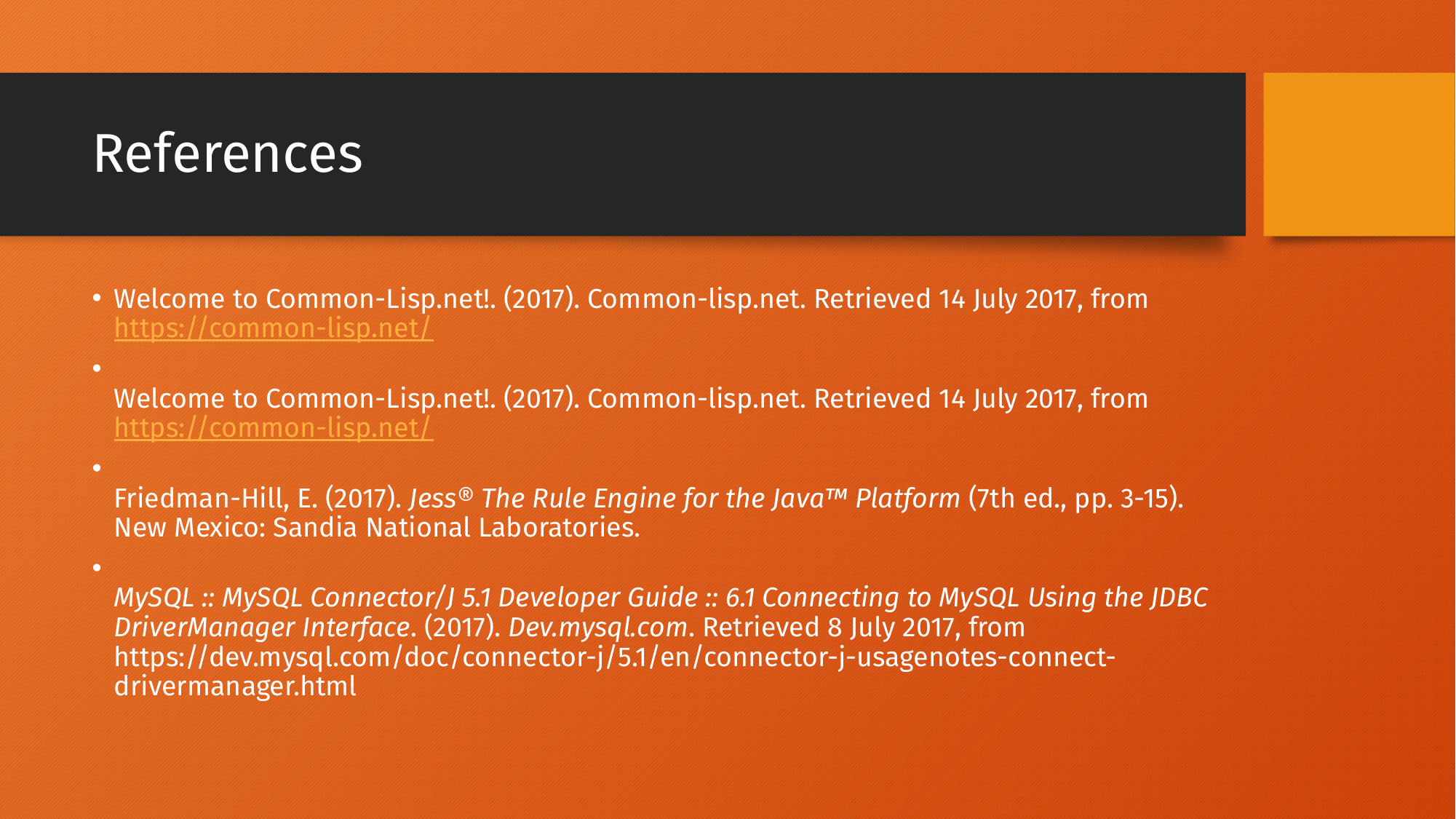

# References
Welcome to Common-Lisp.net!. (2017). Common-lisp.net. Retrieved 14 July 2017, from https://common-lisp.net/
Welcome to Common-Lisp.net!. (2017). Common-lisp.net. Retrieved 14 July 2017, from https://common-lisp.net/
Friedman-Hill, E. (2017). Jess® The Rule Engine for the Java™ Platform (7th ed., pp. 3-15). New Mexico: Sandia National Laboratories.
MySQL :: MySQL Connector/J 5.1 Developer Guide :: 6.1 Connecting to MySQL Using the JDBC DriverManager Interface. (2017). Dev.mysql.com. Retrieved 8 July 2017, from https://dev.mysql.com/doc/connector-j/5.1/en/connector-j-usagenotes-connect-drivermanager.html